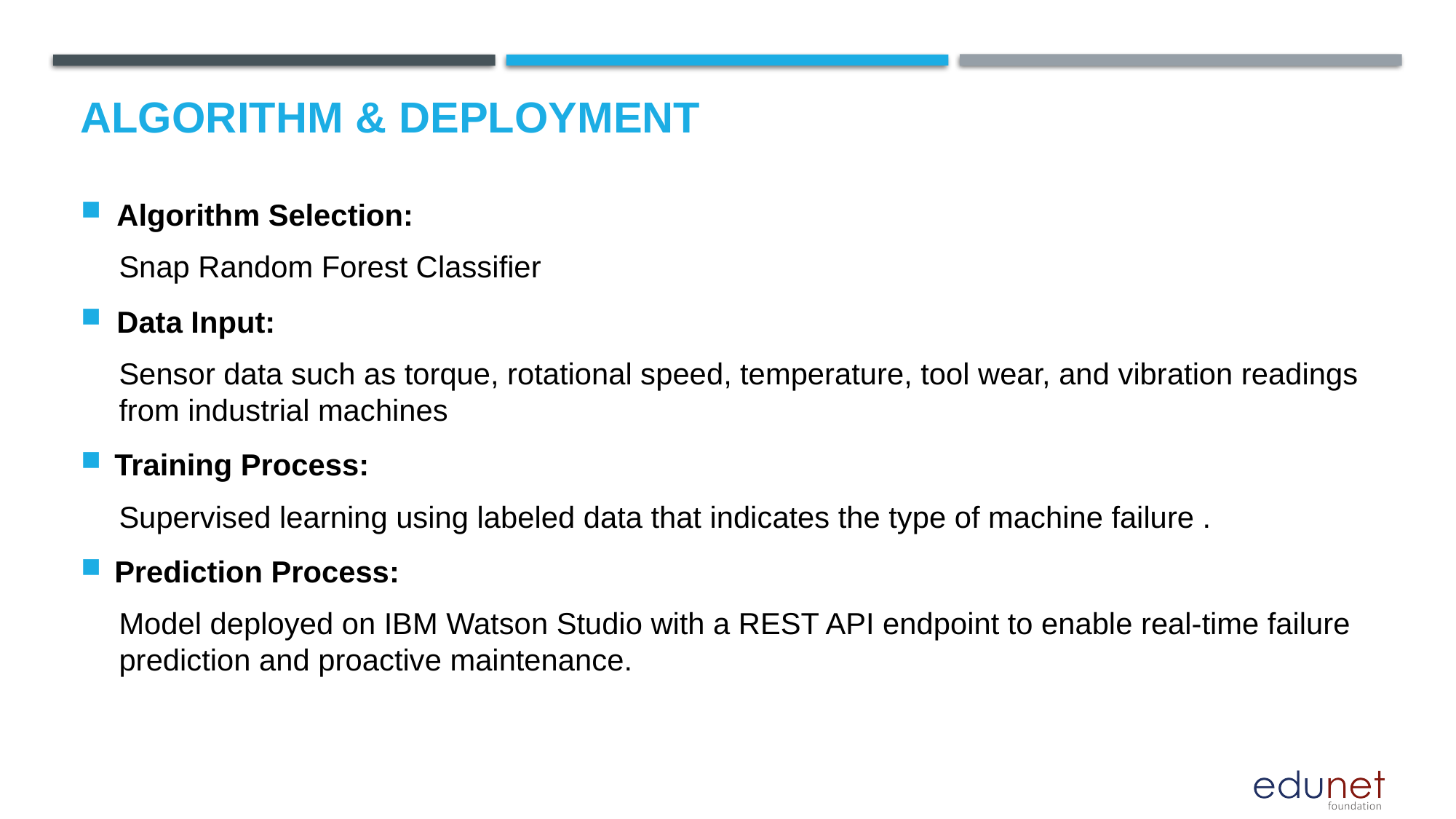

# Algorithm & Deployment
Algorithm Selection:
Snap Random Forest Classifier
Data Input:
Sensor data such as torque, rotational speed, temperature, tool wear, and vibration readings from industrial machines
Training Process:
Supervised learning using labeled data that indicates the type of machine failure .
Prediction Process:
Model deployed on IBM Watson Studio with a REST API endpoint to enable real-time failure prediction and proactive maintenance.